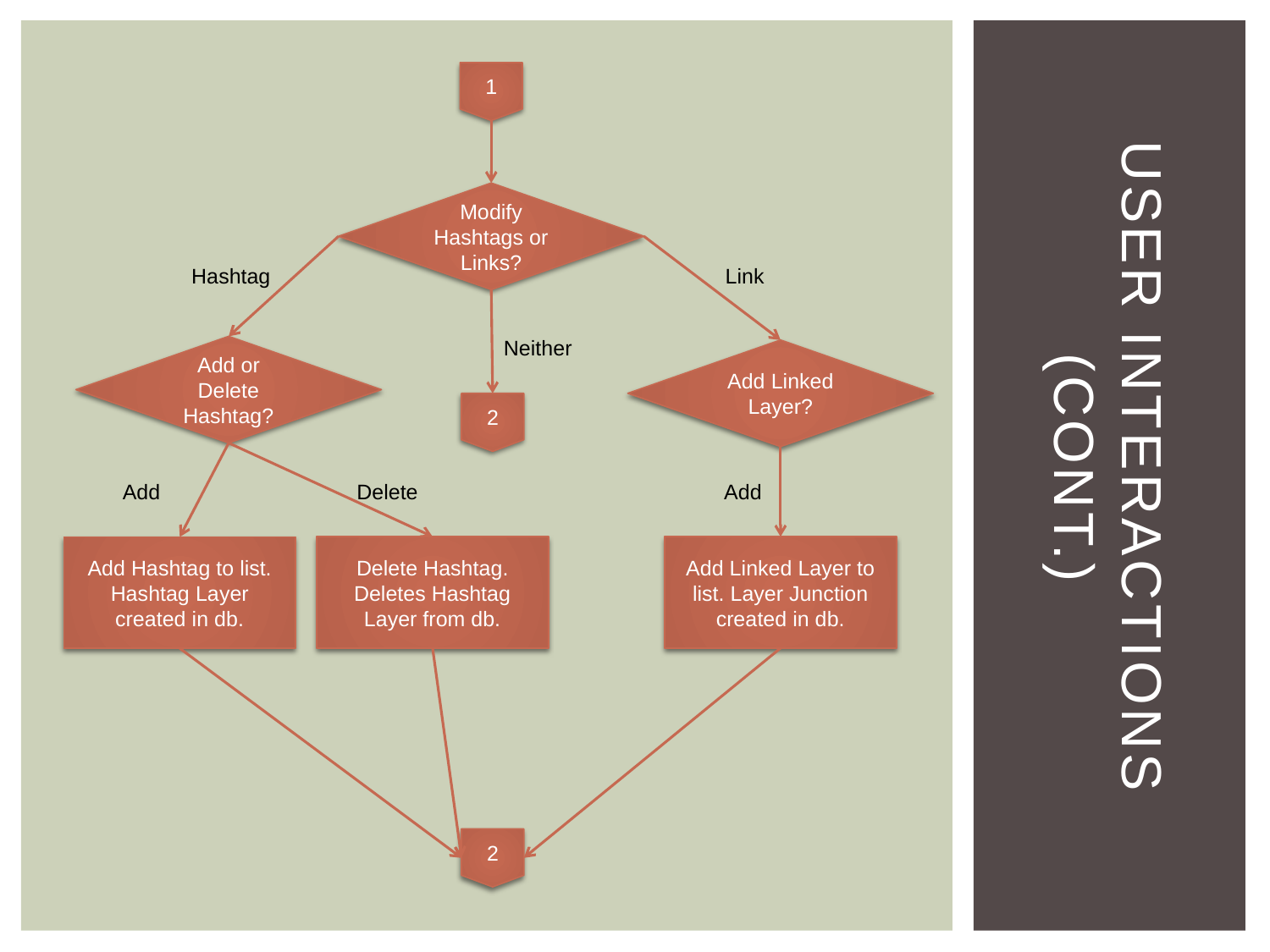

# User interactions (Cont.)
1
Modify Hashtags or Links?
Hashtag
Link
Neither
Add or Delete Hashtag?
Add Linked Layer?
2
Add
Delete
Add
Delete Hashtag. Deletes Hashtag Layer from db.
Add Linked Layer to list. Layer Junction created in db.
Add Hashtag to list. Hashtag Layer created in db.
2